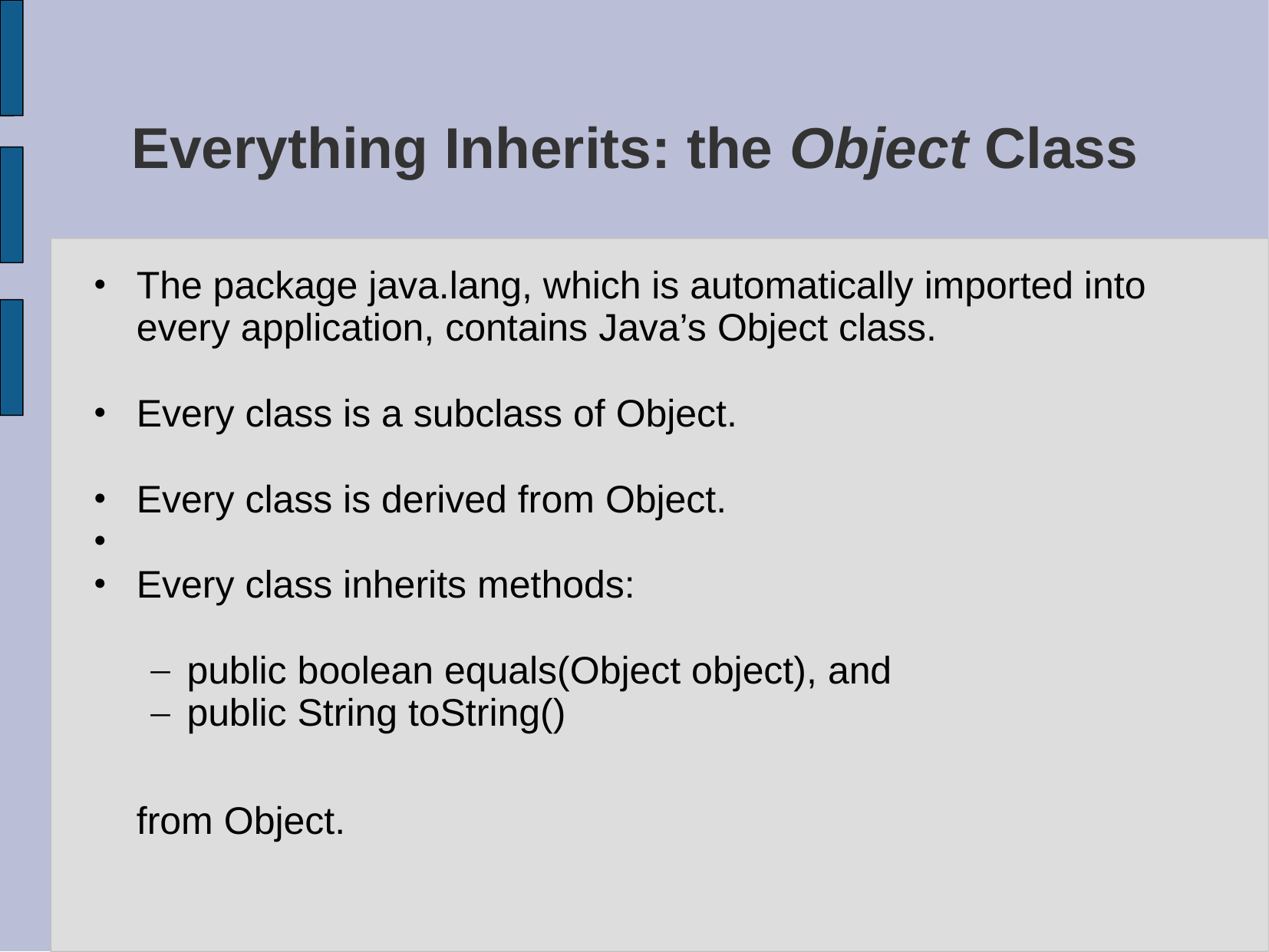

# Everything Inherits: the Object Class
The package java.lang, which is automatically imported into every application, contains Java’s Object class.

Every class is a subclass of Object.

Every class is derived from Object.

Every class inherits methods:

public boolean equals(Object object), and
public String toString()

	from Object.